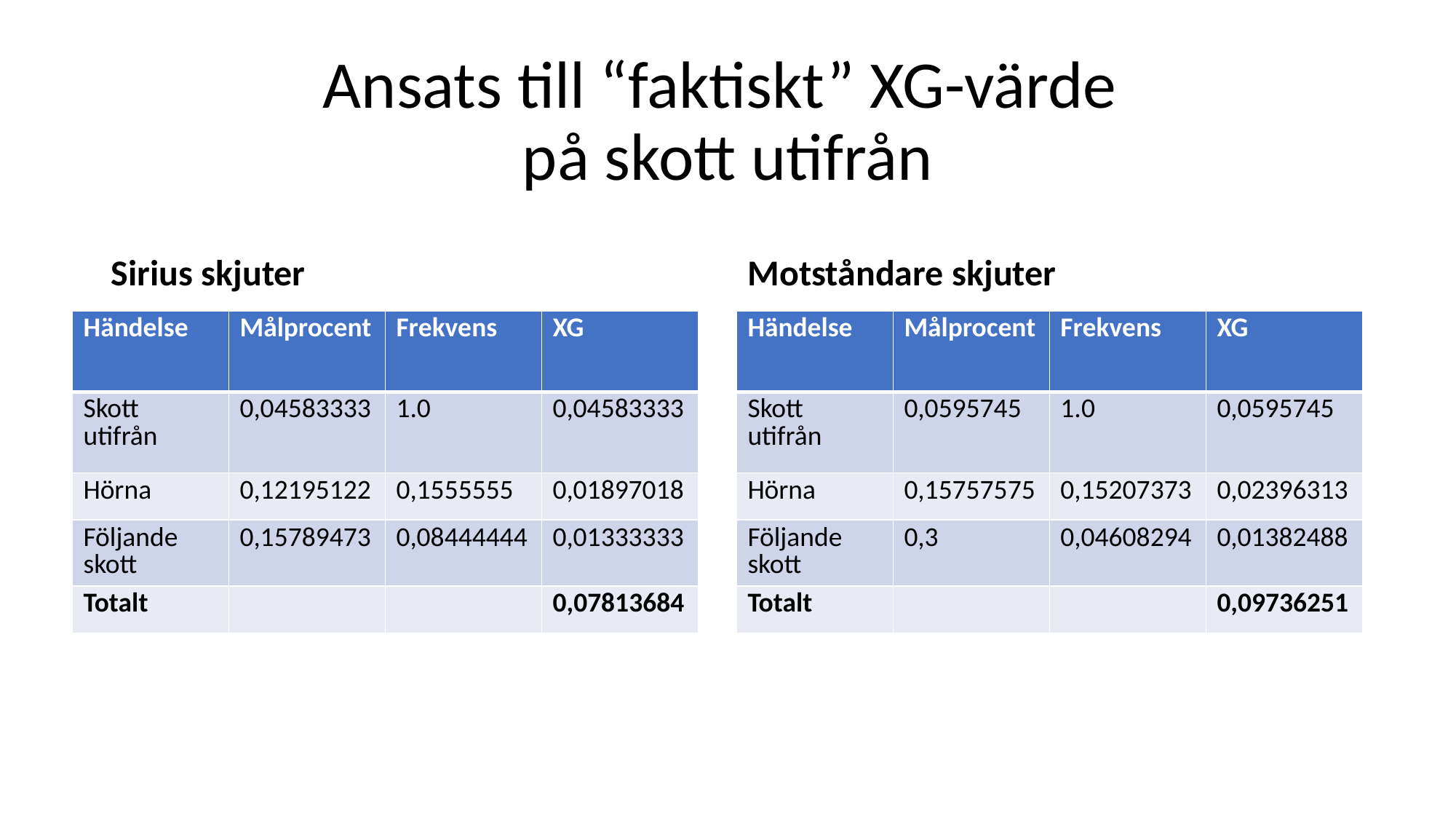

# Ansats till “faktiskt” XG-värde på skott utifrån
Sirius skjuter
Motståndare skjuter
| Händelse | Målprocent | Frekvens | XG |
| --- | --- | --- | --- |
| Skott utifrån | 0,04583333 | 1.0 | 0,04583333 |
| Hörna | 0,12195122 | 0,1555555 | 0,01897018 |
| Följande skott | 0,15789473 | 0,08444444 | 0,01333333 |
| Totalt |  |  | 0,07813684 |
| Händelse | Målprocent | Frekvens | XG |
| --- | --- | --- | --- |
| Skott utifrån | 0,0595745 | 1.0 | 0,0595745 |
| Hörna | 0,15757575 | 0,15207373 | 0,02396313 |
| Följande skott | 0,3 | 0,04608294 | 0,01382488 |
| Totalt |  |  | 0,09736251 |